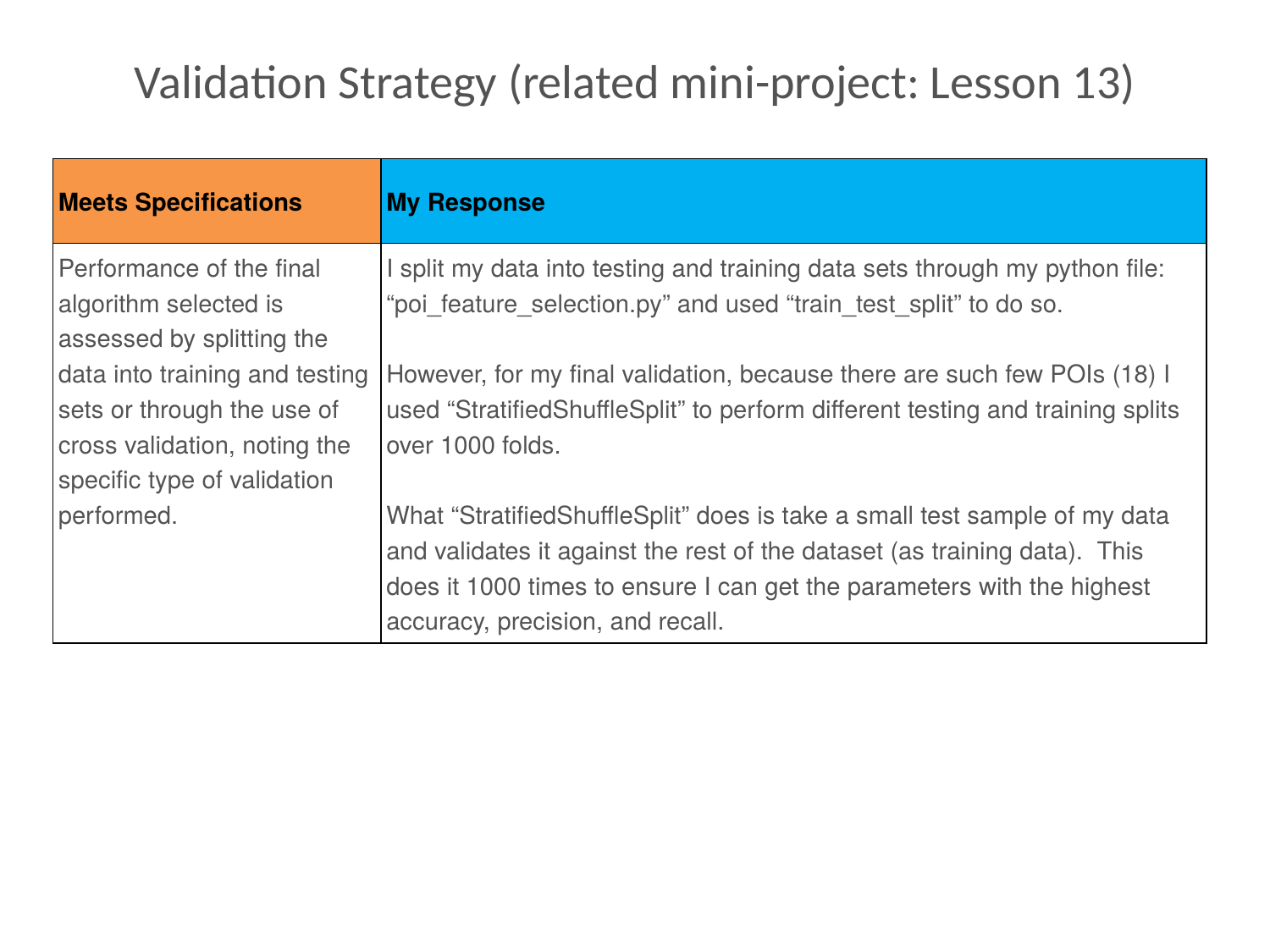

# Validation Strategy (related mini-project: Lesson 13)
| Meets Specifications | My Response |
| --- | --- |
| Performance of the final algorithm selected is assessed by splitting the data into training and testing sets or through the use of cross validation, noting the specific type of validation performed. | I split my data into testing and training data sets through my python file: “poi\_feature\_selection.py” and used “train\_test\_split” to do so. However, for my final validation, because there are such few POIs (18) I used “StratifiedShuffleSplit” to perform different testing and training splits over 1000 folds. What “StratifiedShuffleSplit” does is take a small test sample of my data and validates it against the rest of the dataset (as training data). This does it 1000 times to ensure I can get the parameters with the highest accuracy, precision, and recall. |